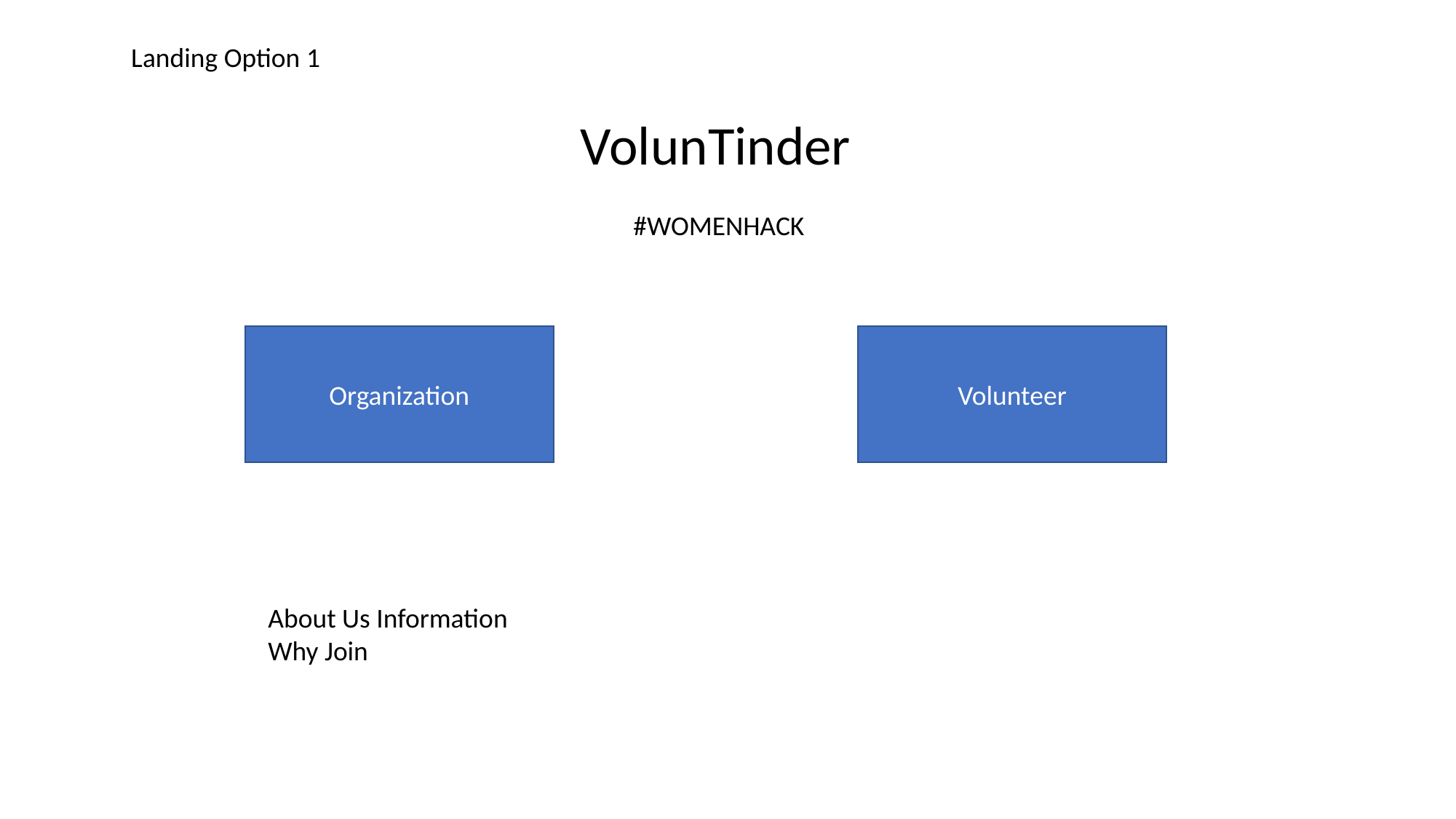

Landing Option 1
VolunTinder

 #WOMENHACK
Organization
Volunteer
About Us Information
Why Join